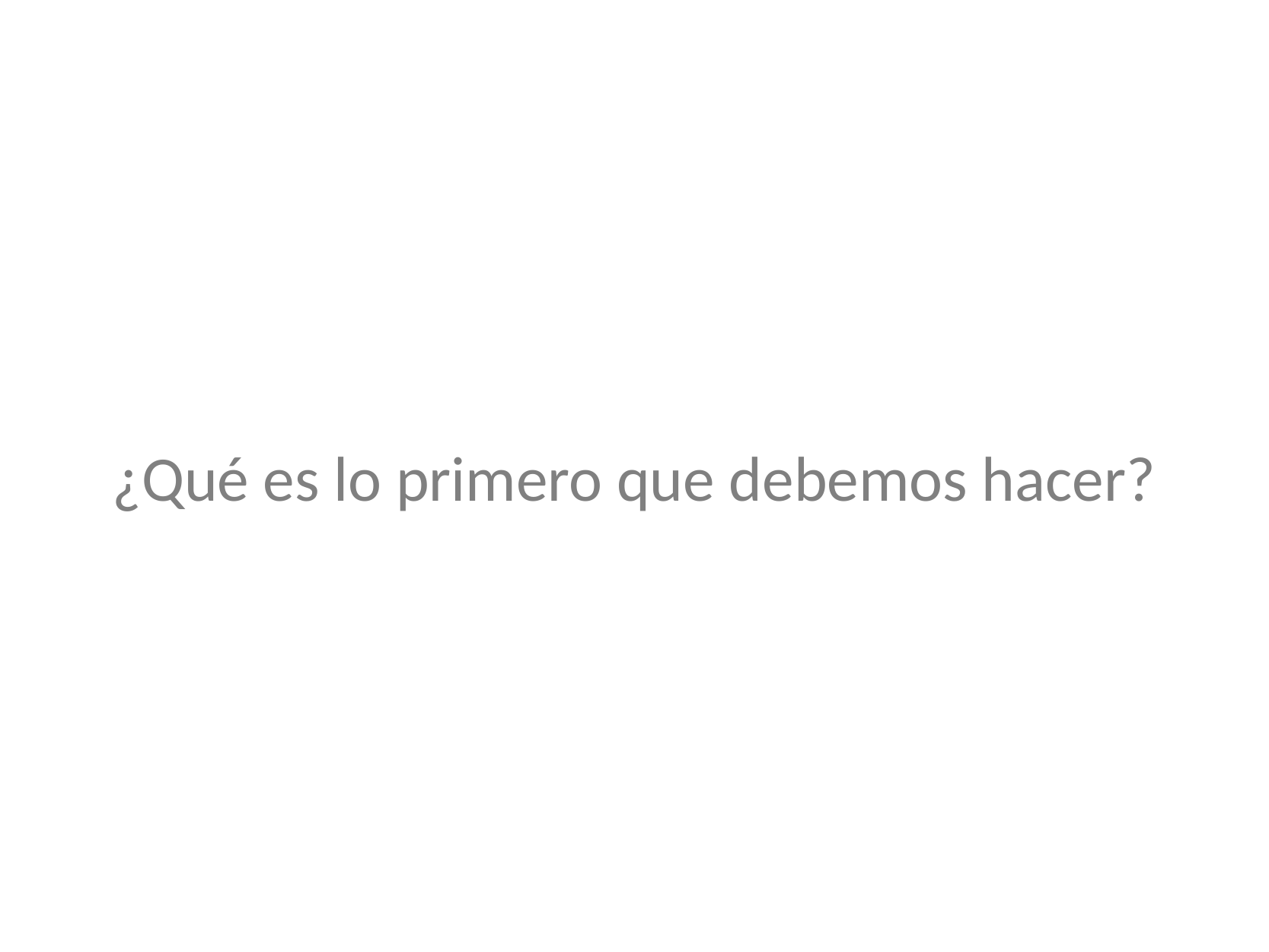

# ¿Qué es lo primero que debemos hacer?